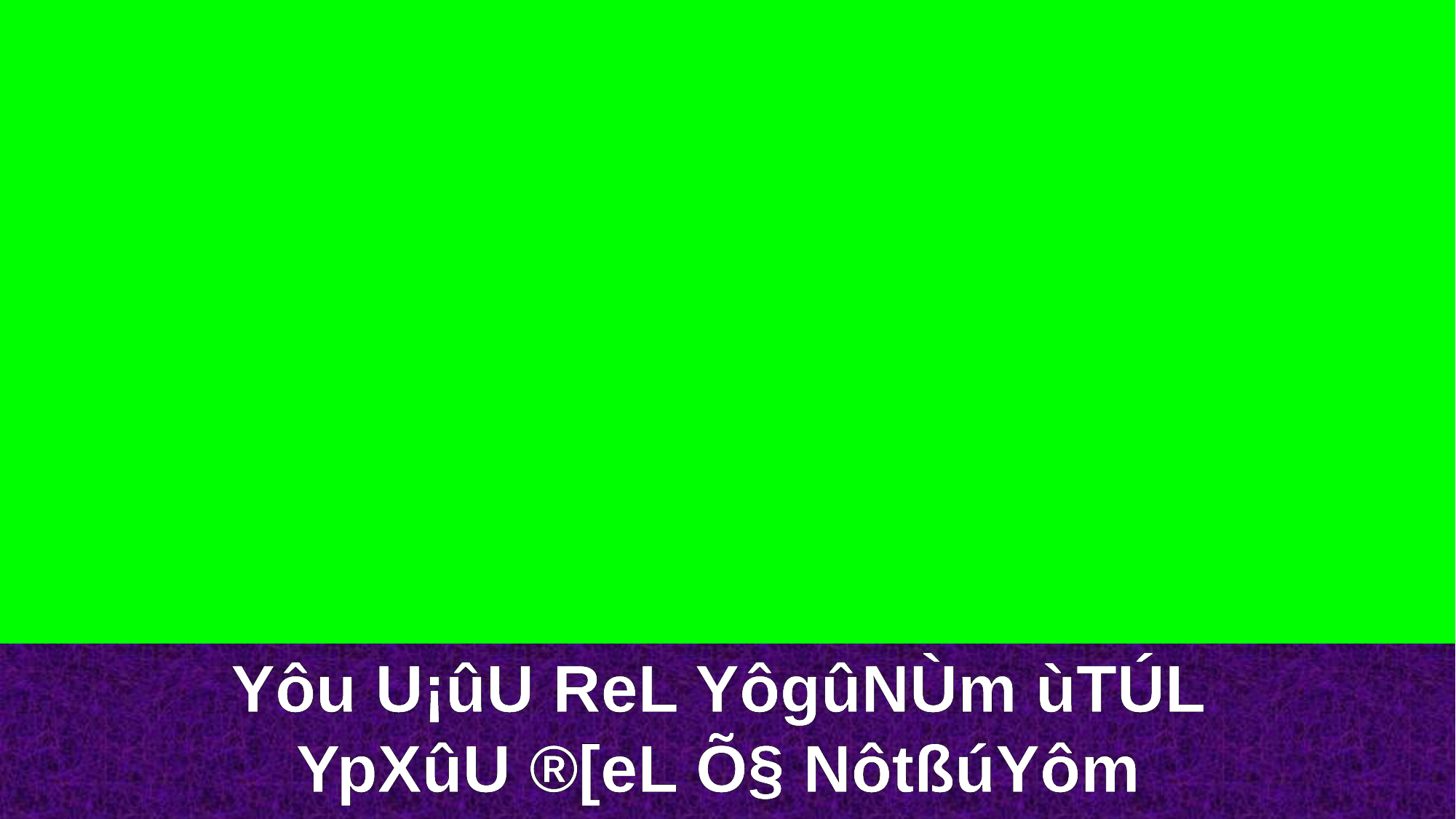

Yôu U¡ûU ReL YôgûNÙm ùTÚL
YpXûU ®[eL Õ§ NôtßúYôm